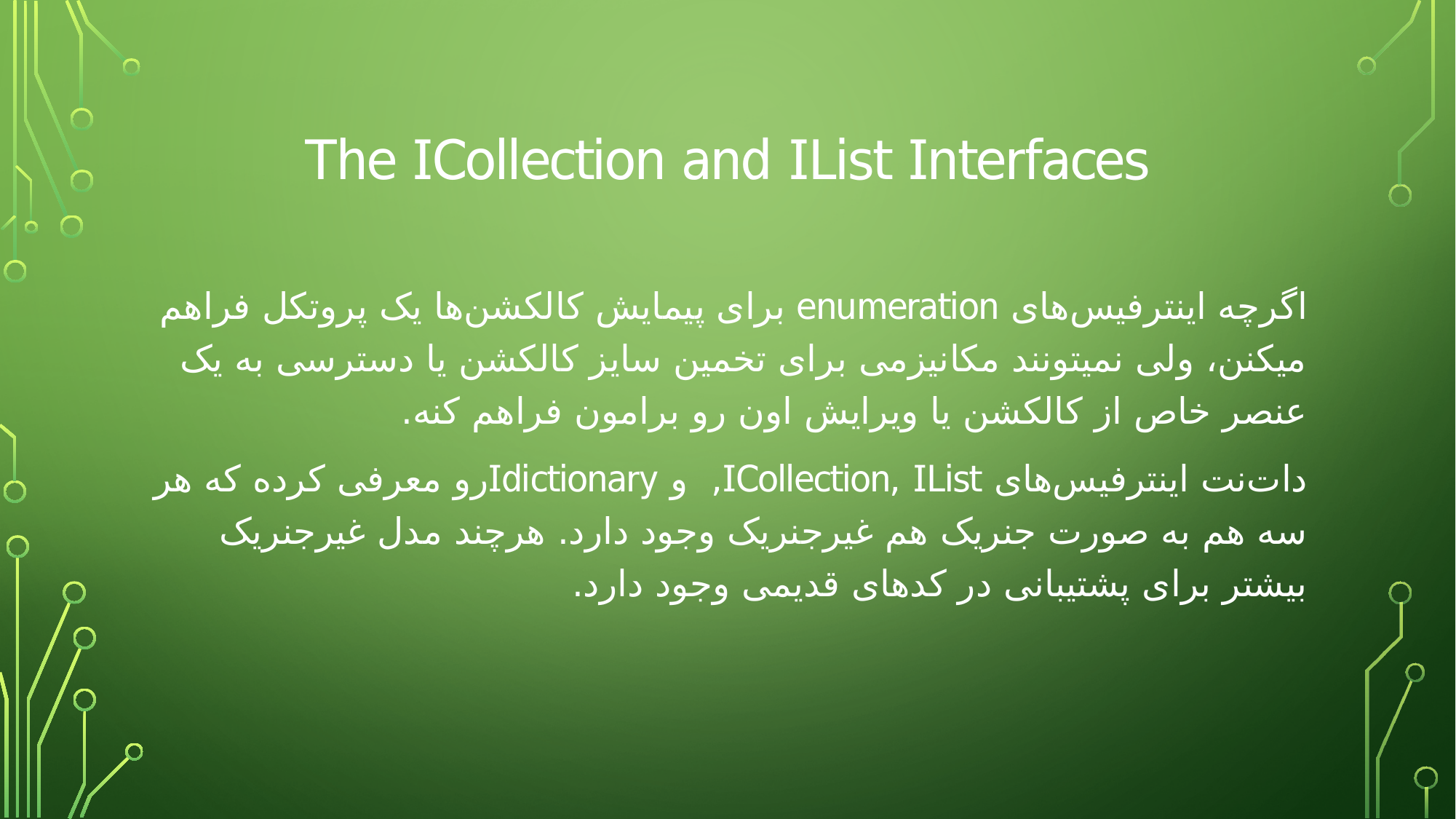

# The ICollection and IList Interfaces
اگرچه اینترفیس‌های enumeration برای پیمایش کالکشن‌ها یک پروتکل فراهم میکنن، ولی نمیتونند مکانیزمی برای تخمین سایز کالکشن یا دسترسی به یک عنصر خاص از کالکشن یا ویرایش اون رو برامون فراهم کنه.
دات‌نت اینترفیس‌های ICollection, IList,  و Idictionaryرو معرفی کرده که هر سه هم به صورت جنریک هم غیرجنریک وجود دارد. هرچند مدل غیرجنریک بیشتر برای پشتیبانی در کدهای قدیمی وجود دارد.